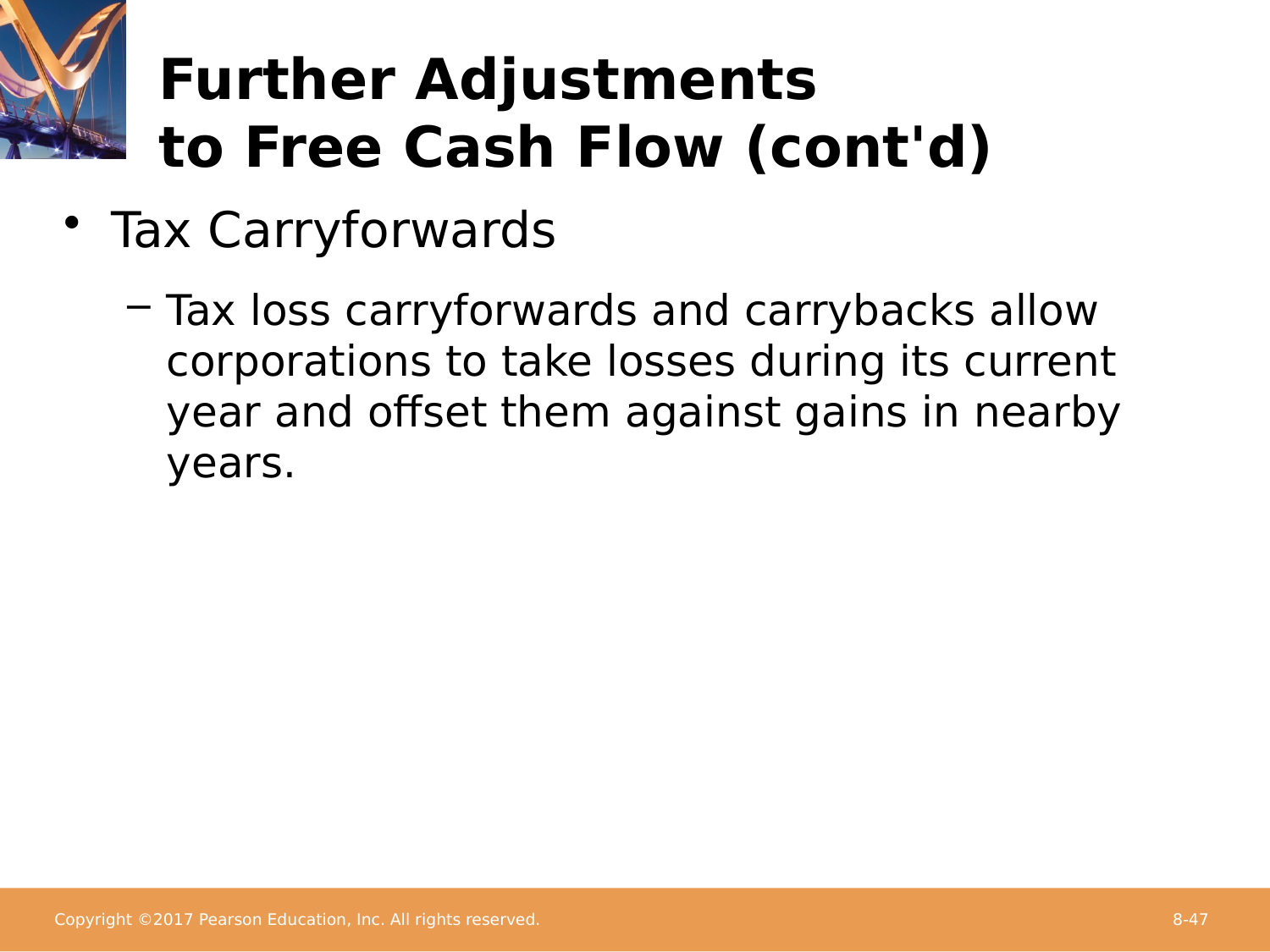

# Further Adjustments to Free Cash Flow (cont'd)
Tax Carryforwards
Tax loss carryforwards and carrybacks allow corporations to take losses during its current year and offset them against gains in nearby years.